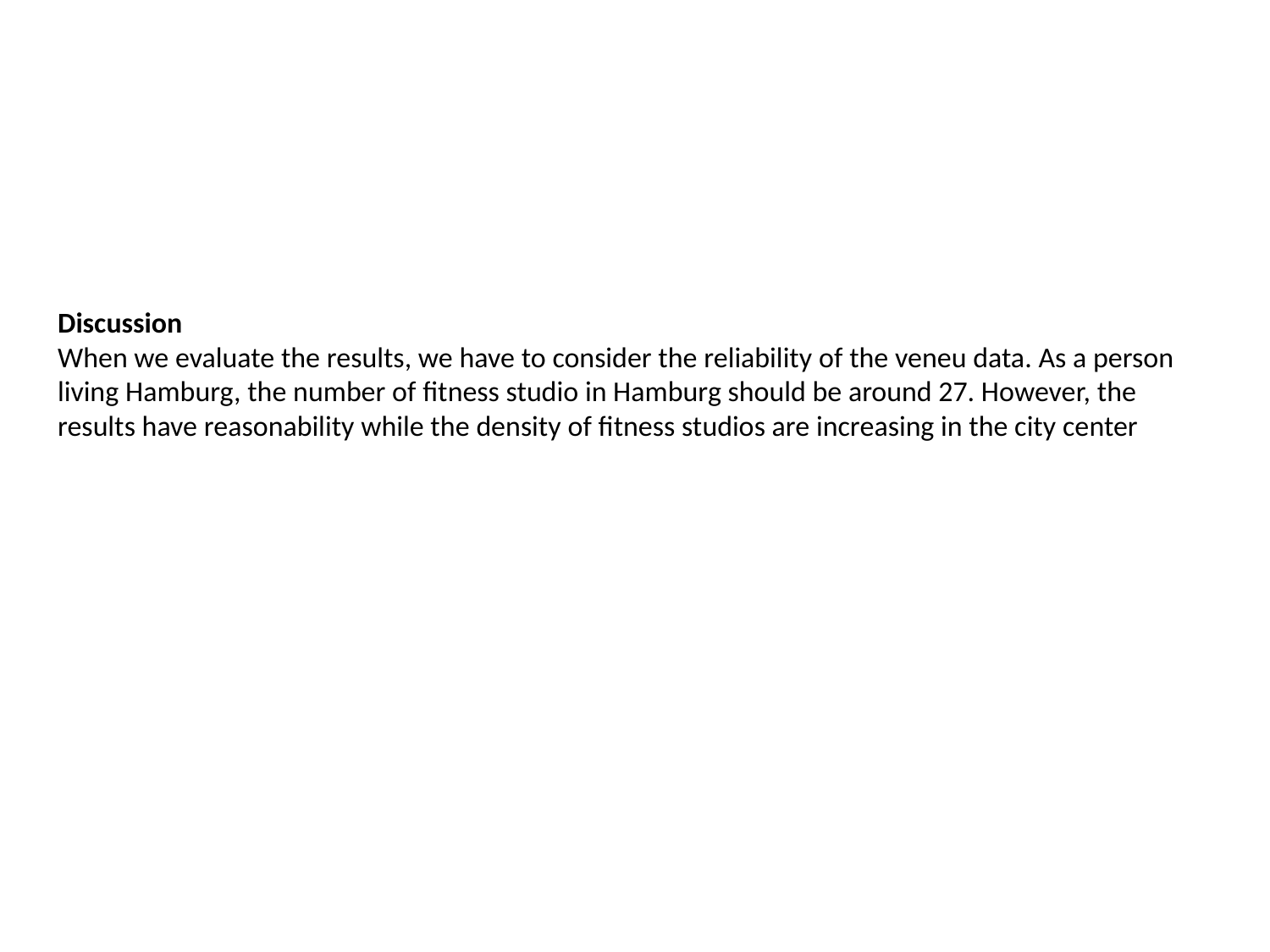

# Discussion When we evaluate the results, we have to consider the reliability of the veneu data. As a person living Hamburg, the number of fitness studio in Hamburg should be around 27. However, the results have reasonability while the density of fitness studios are increasing in the city center